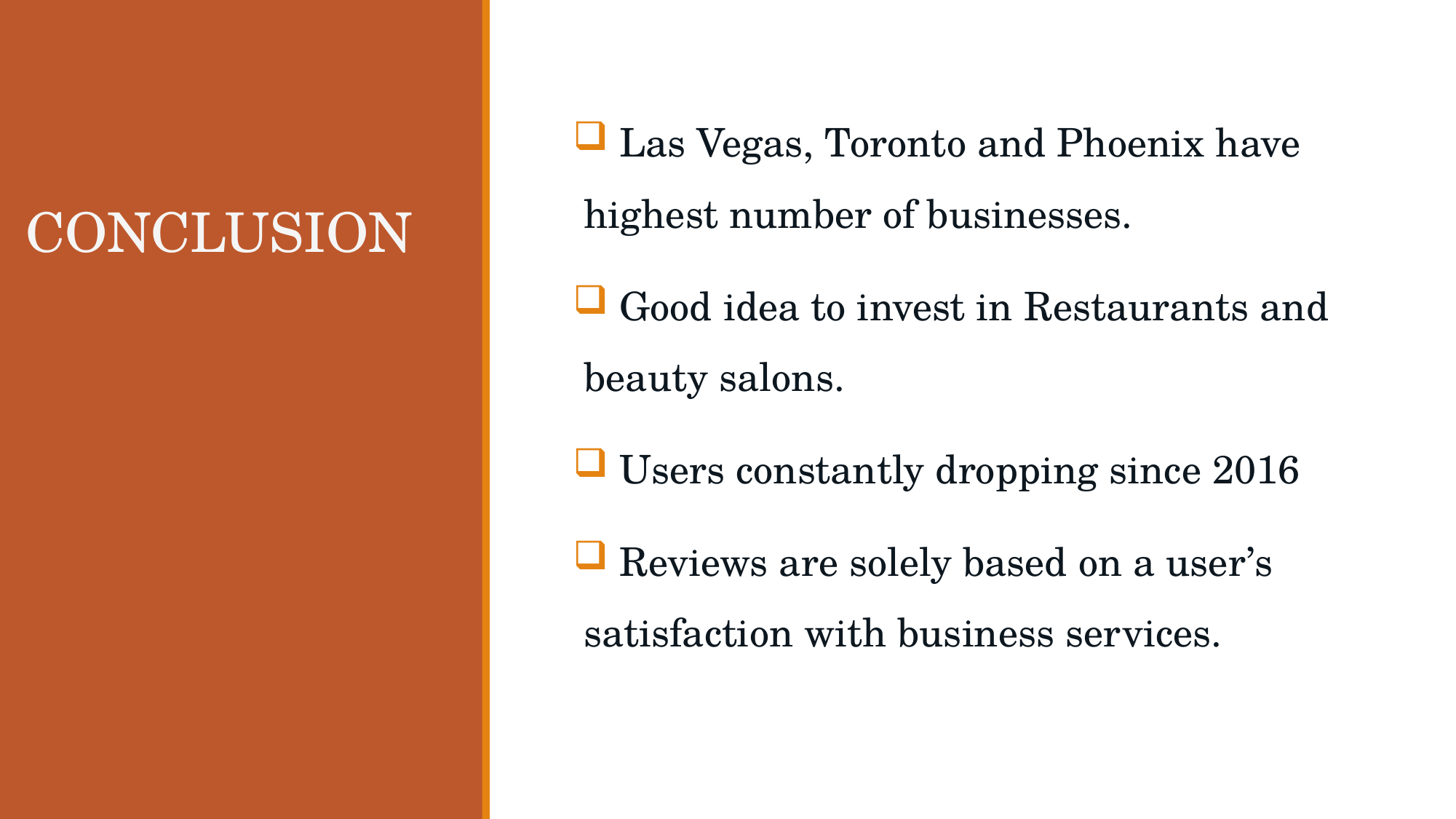

Las Vegas, Toronto and Phoenix have highest number of businesses.
 Good idea to invest in Restaurants and beauty salons.
 Users constantly dropping since 2016
 Reviews are solely based on a user’s satisfaction with business services.

Conclusion